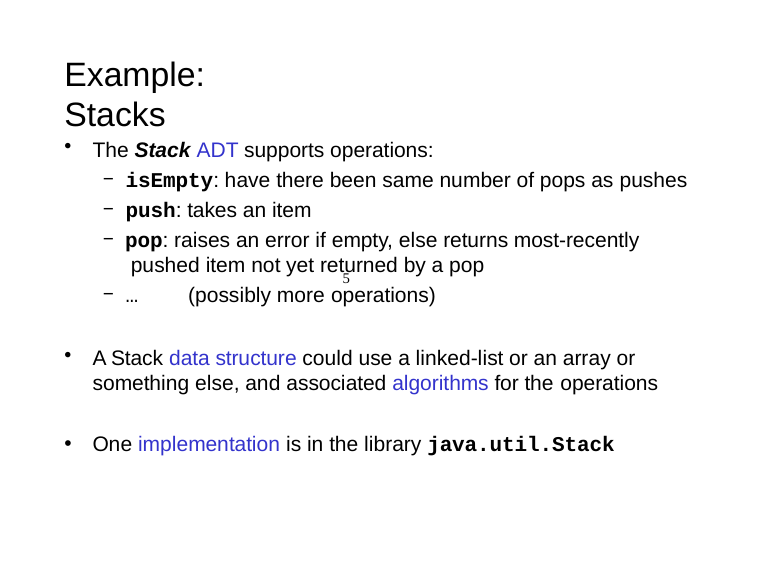

# Example: Stacks
The Stack ADT supports operations:
isEmpty: have there been same number of pops as pushes
push: takes an item
pop: raises an error if empty, else returns most-recently  pushed item not yet returned by a pop
…	(possibly more operations)

A Stack data structure could use a linked-list or an array or  something else, and associated algorithms for the operations

One implementation is in the library java.util.Stack
5